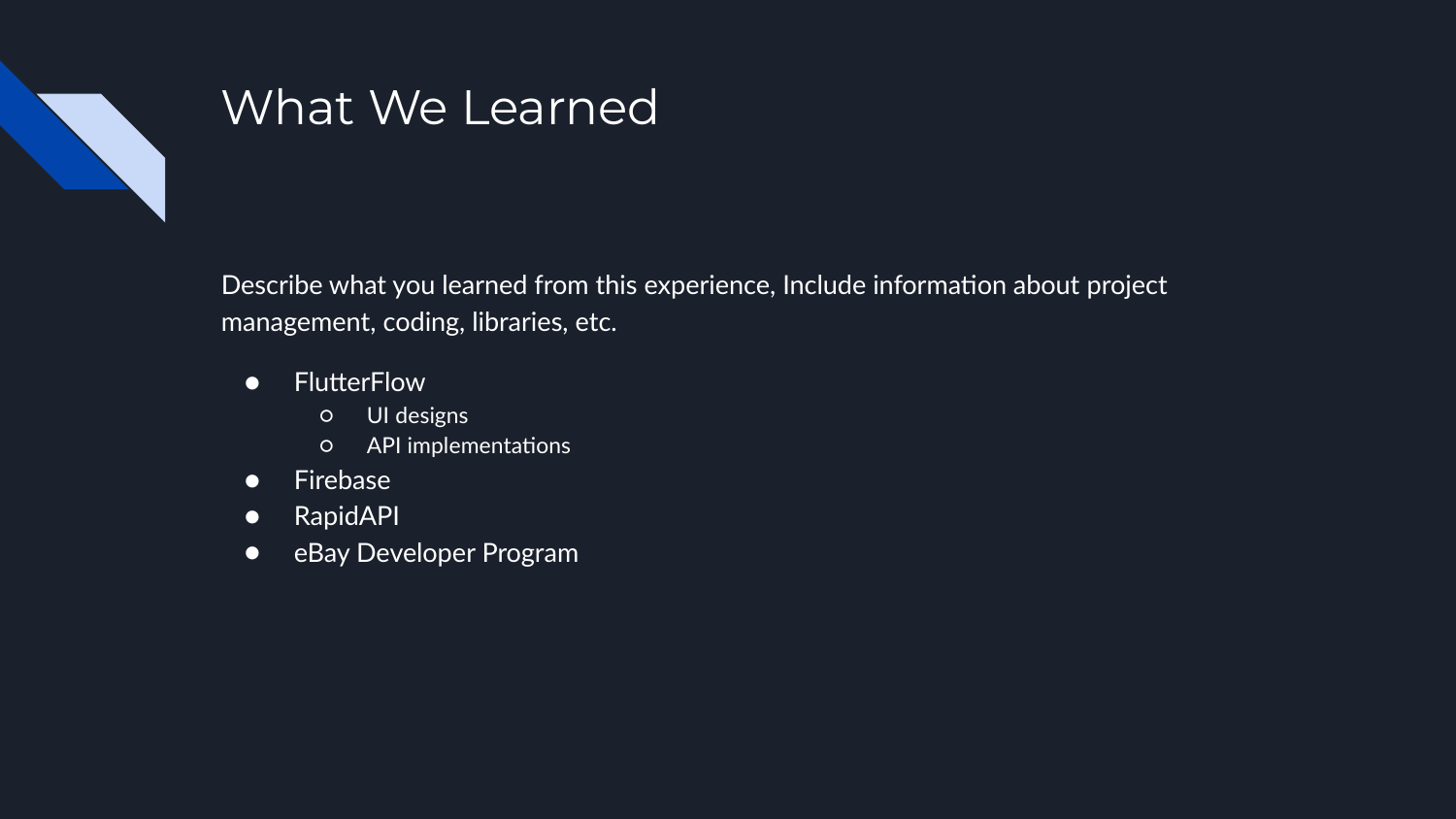

# What We Learned
Describe what you learned from this experience, Include information about project management, coding, libraries, etc.
FlutterFlow
UI designs
API implementations
Firebase
RapidAPI
eBay Developer Program